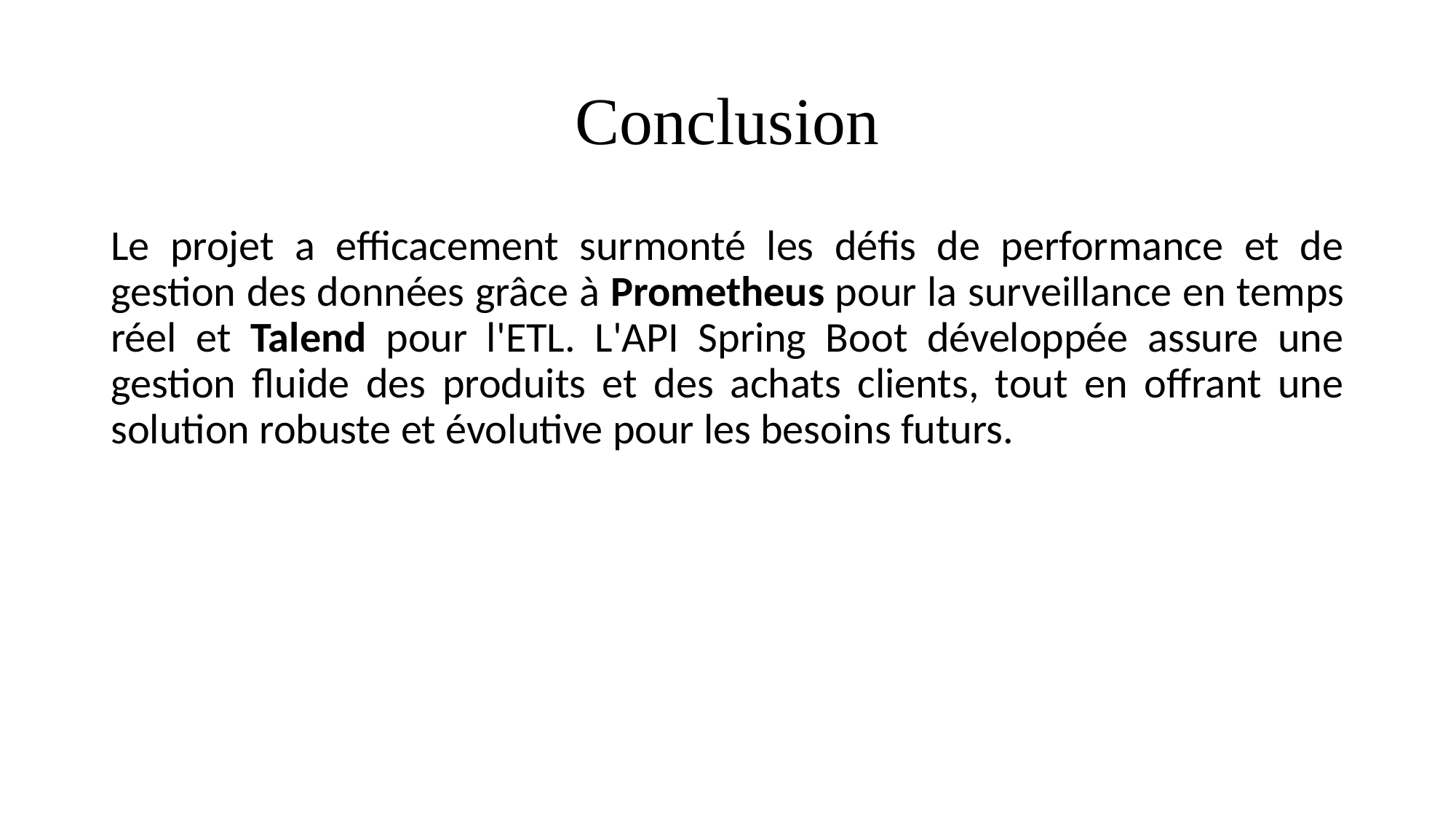

# Conclusion
Le projet a efficacement surmonté les défis de performance et de gestion des données grâce à Prometheus pour la surveillance en temps réel et Talend pour l'ETL. L'API Spring Boot développée assure une gestion fluide des produits et des achats clients, tout en offrant une solution robuste et évolutive pour les besoins futurs.